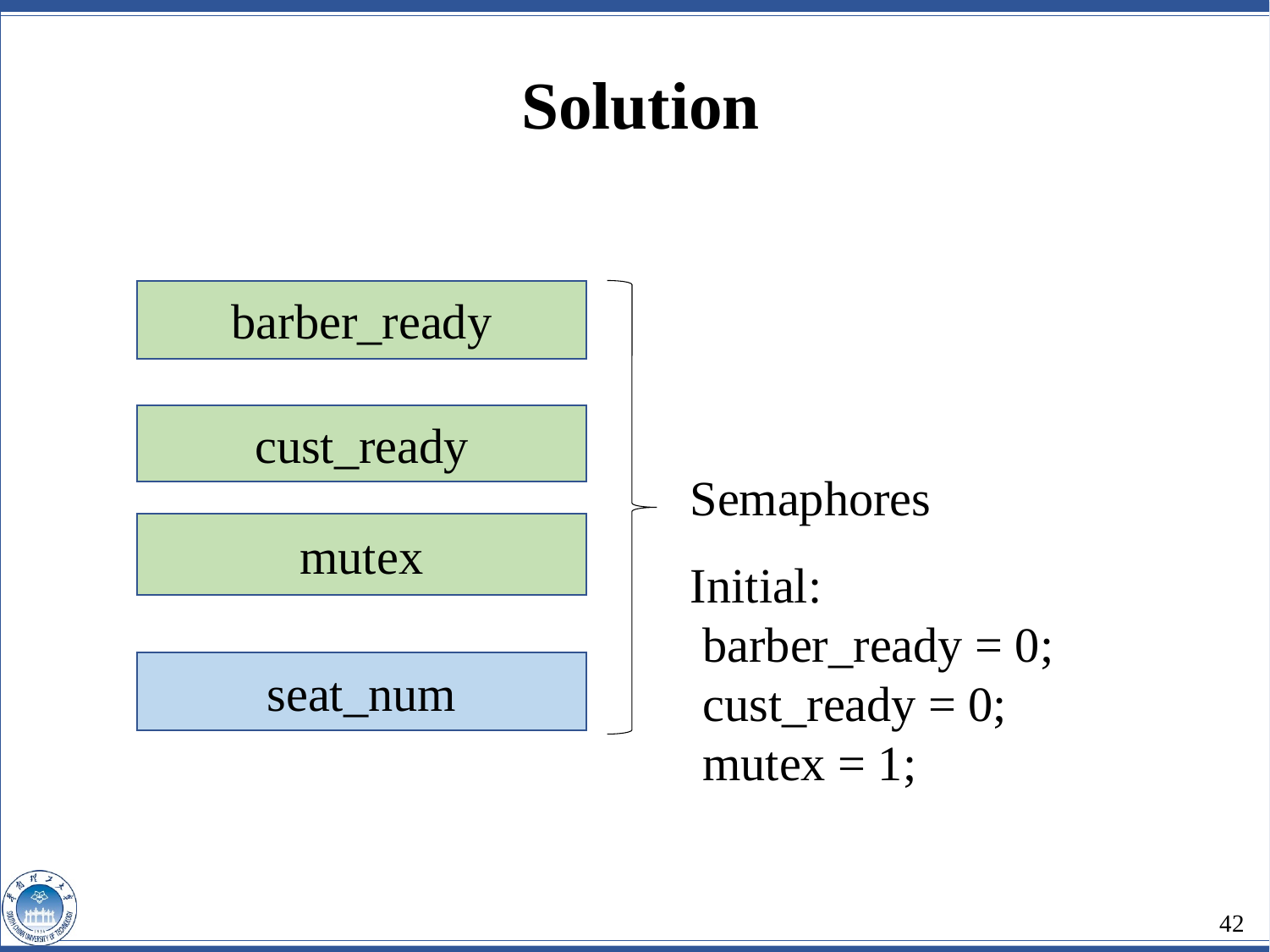

Solution
barber_ready

cust_ready
Semaphores
mutex
Initial:
 barber_ready = 0;
 cust_ready = 0;
 mutex = 1;
seat_num
42